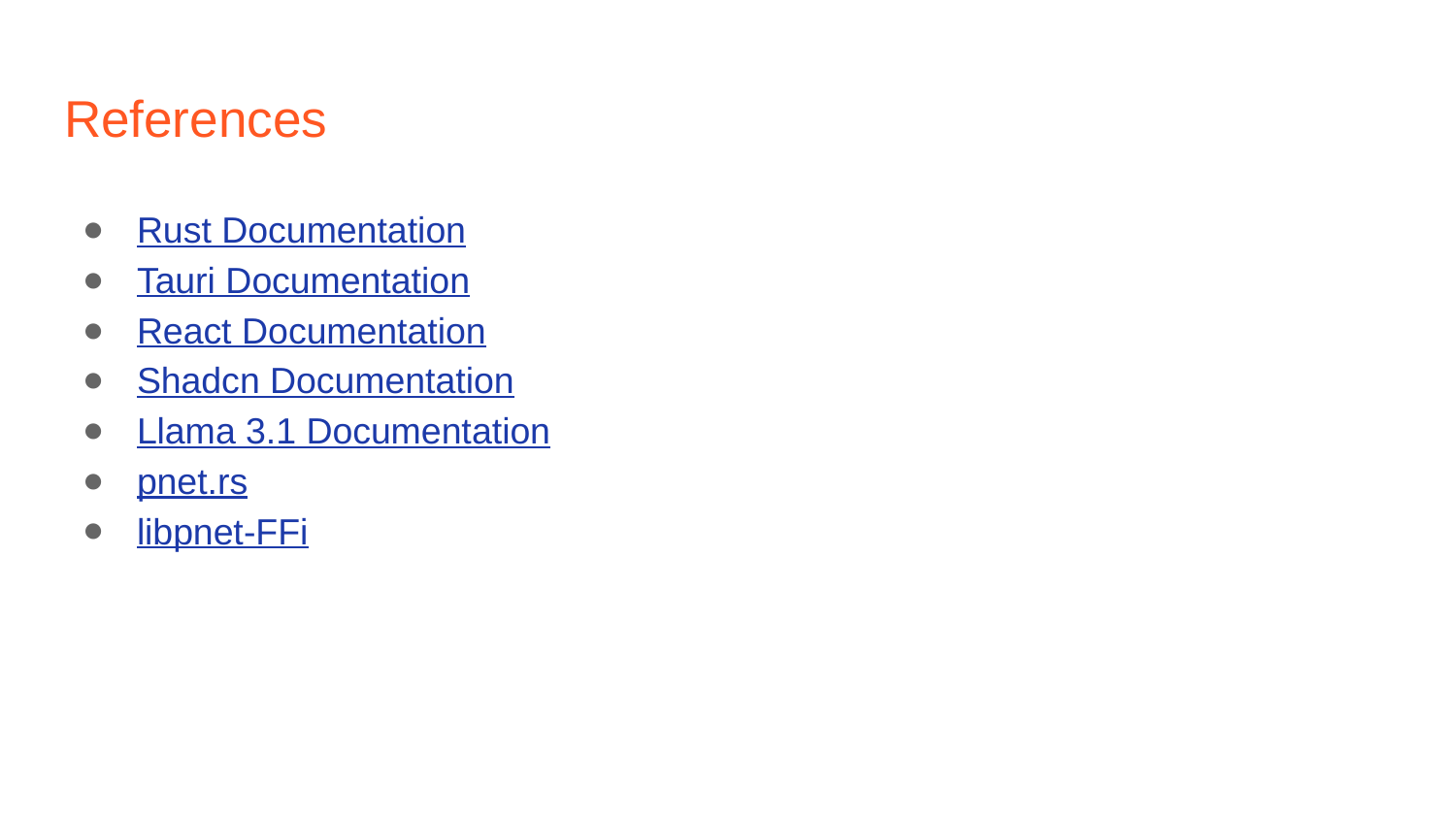

# References
Rust Documentation
Tauri Documentation
React Documentation
Shadcn Documentation
Llama 3.1 Documentation
pnet.rs
libpnet-FFi